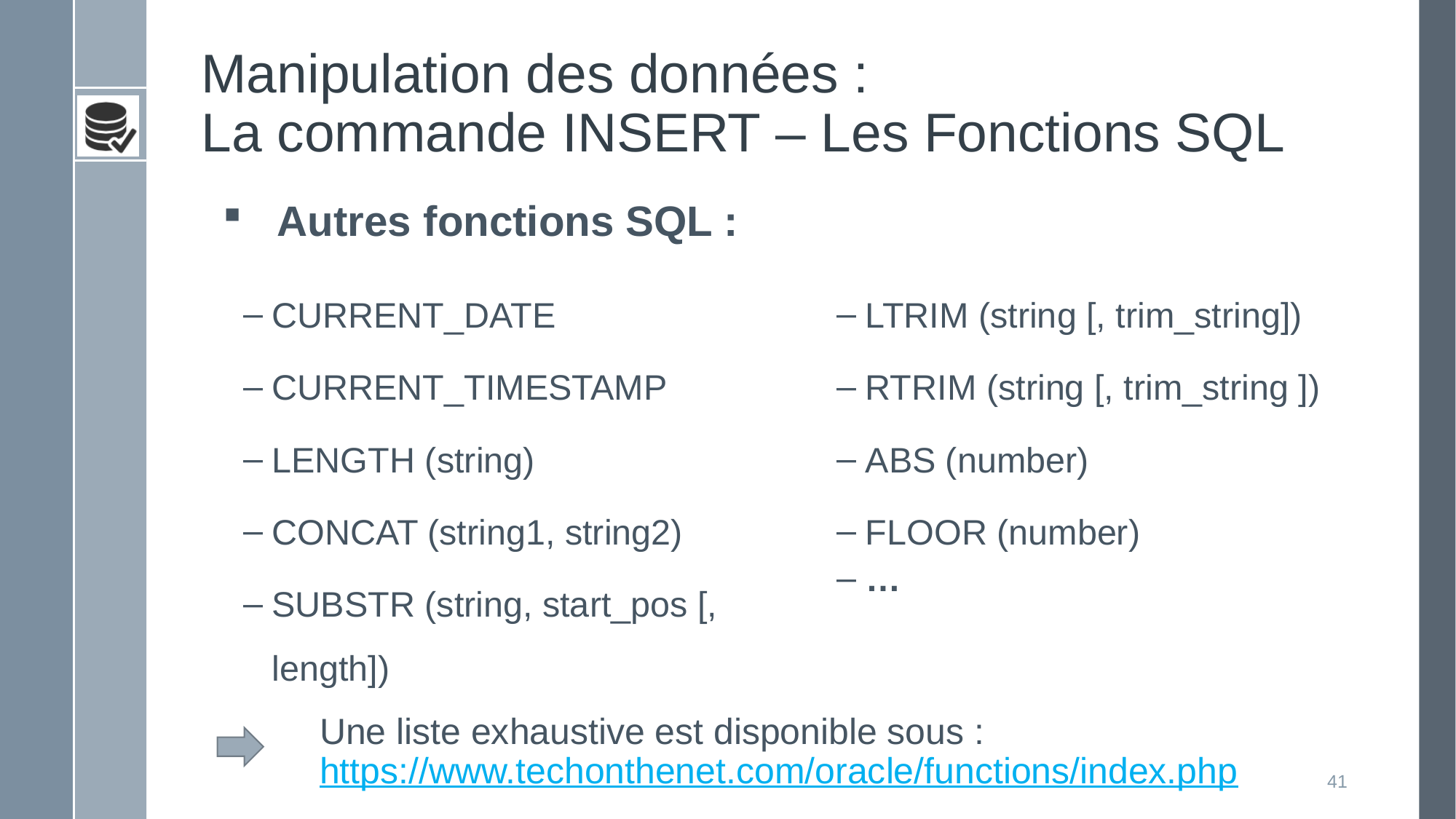

# Manipulation des données : La commande INSERT – Les Fonctions SQL
Autres fonctions SQL :
CURRENT_DATE
CURRENT_TIMESTAMP
LENGTH (string)
CONCAT (string1, string2)
SUBSTR (string, start_pos [, length])
LTRIM (string [, trim_string])
RTRIM (string [, trim_string ])
ABS (number)
FLOOR (number)
…

Une liste exhaustive est disponible sous :
https://www.techonthenet.com/oracle/functions/index.php

41